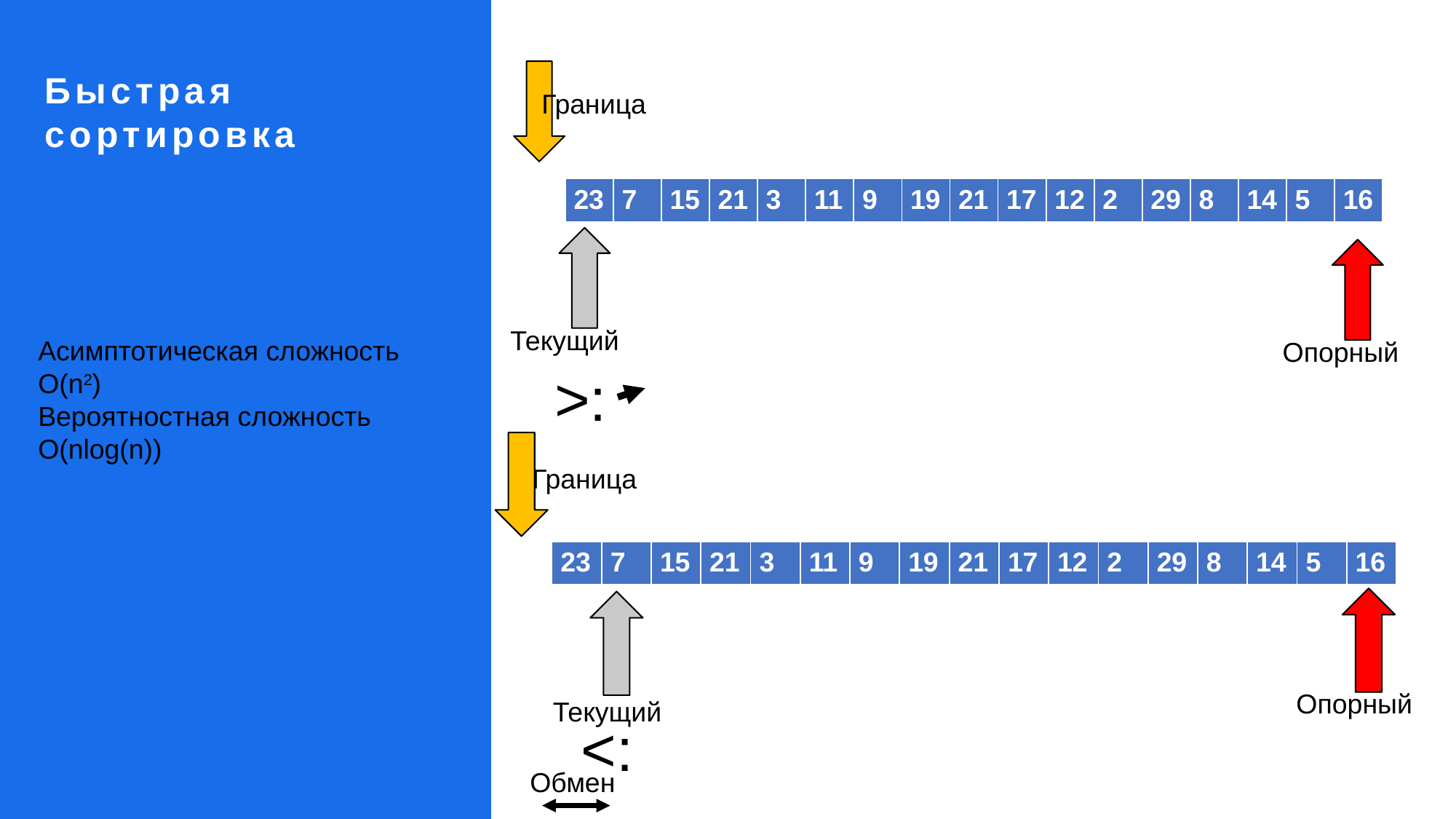

Быстрая сортировка
Граница
| 23 | 7 | 15 | 21 | 3 | 11 | 9 | 19 | 21 | 17 | 12 | 2 | 29 | 8 | 14 | 5 | 16 |
| --- | --- | --- | --- | --- | --- | --- | --- | --- | --- | --- | --- | --- | --- | --- | --- | --- |

Текущий
Асимптотическая сложность O(n2)
Вероятностная сложность O(nlog(n))
Опорный
>:

Граница
| 23 | 7 | 15 | 21 | 3 | 11 | 9 | 19 | 21 | 17 | 12 | 2 | 29 | 8 | 14 | 5 | 16 |
| --- | --- | --- | --- | --- | --- | --- | --- | --- | --- | --- | --- | --- | --- | --- | --- | --- |

Опорный
Текущий
<:
Обмен